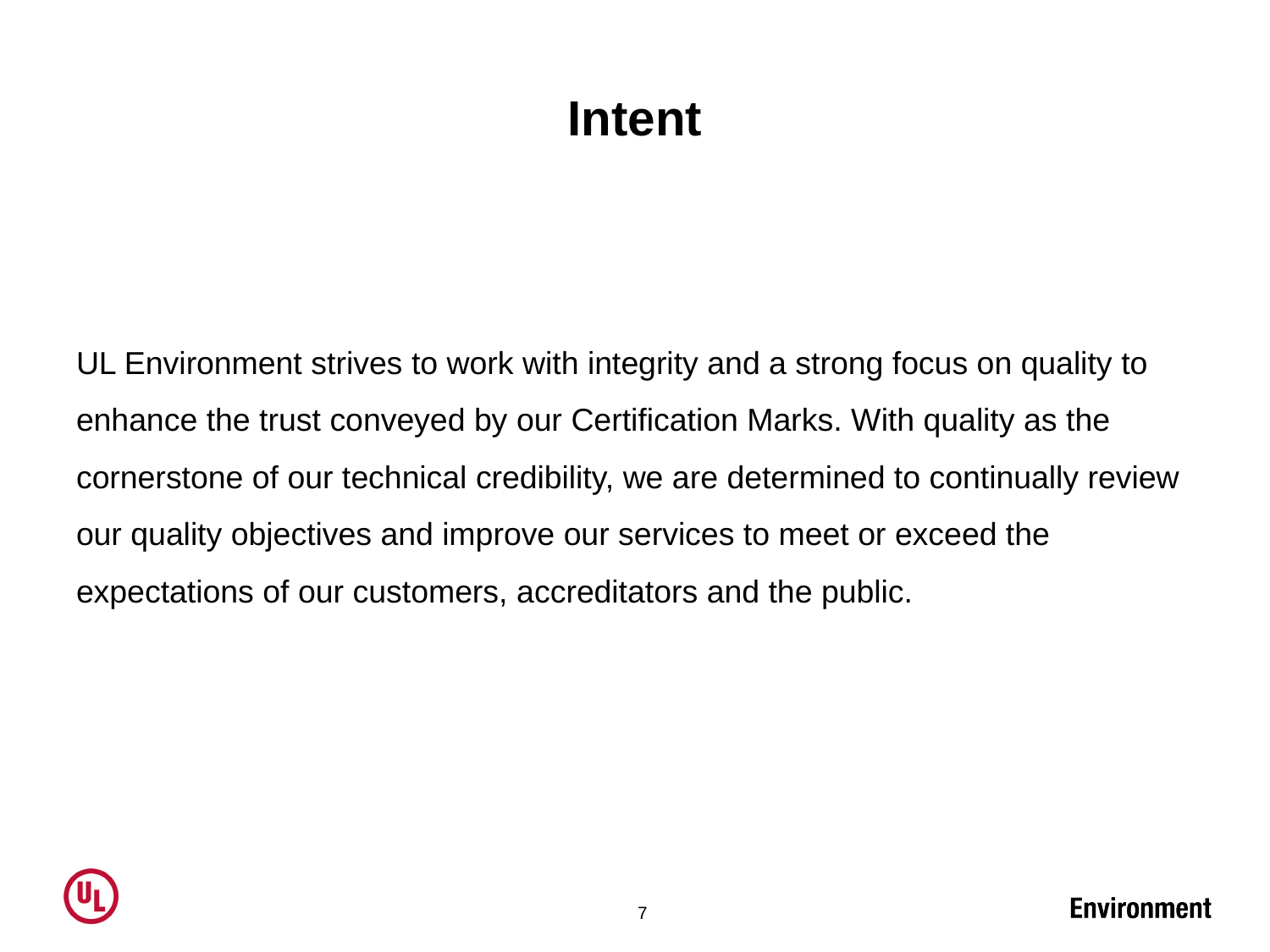

# Intent

UL Environment strives to work with integrity and a strong focus on quality to enhance the trust conveyed by our Certification Marks. With quality as the cornerstone of our technical credibility, we are determined to continually review our quality objectives and improve our services to meet or exceed the expectations of our customers, accreditators and the public.

7